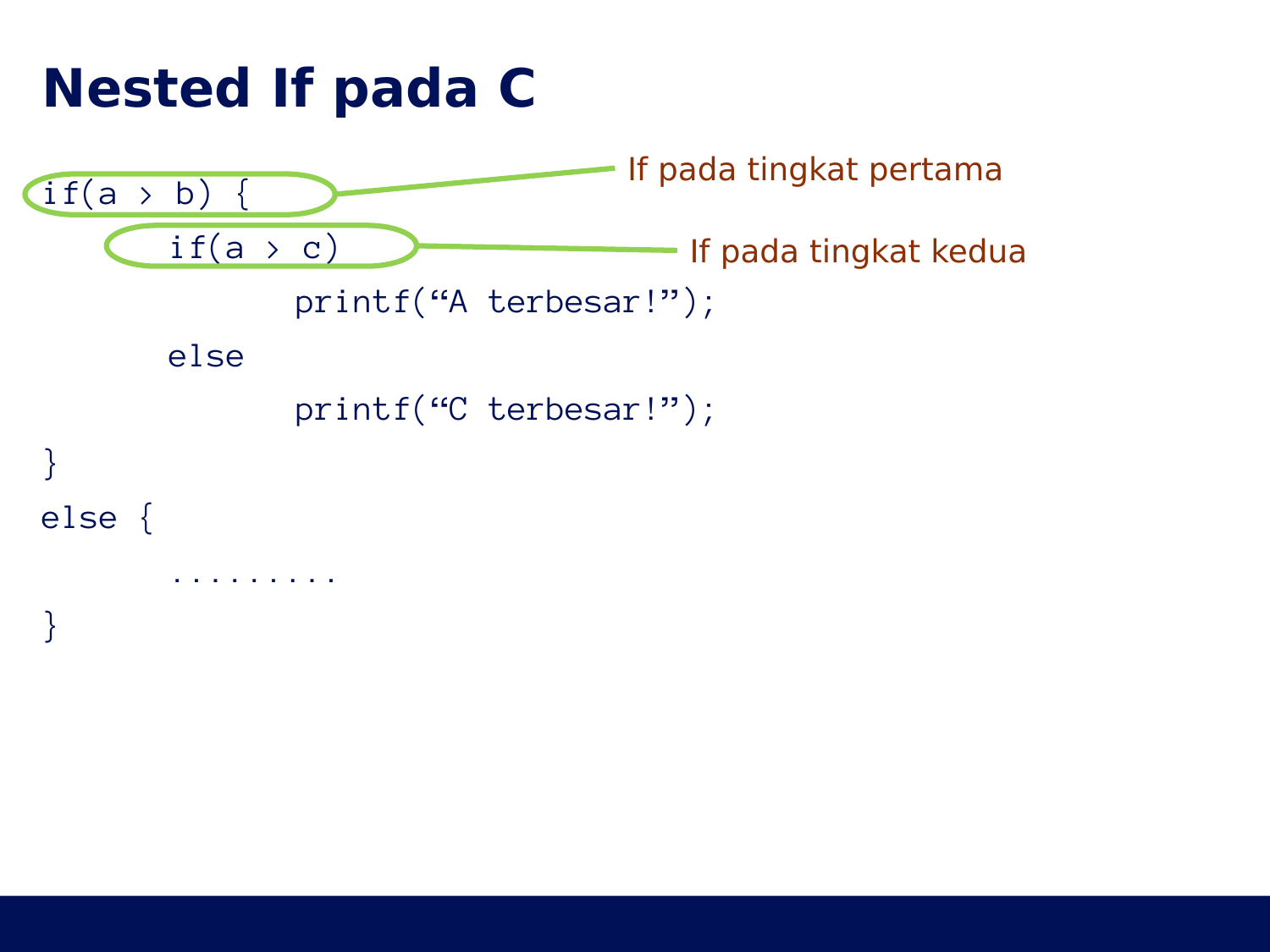

# Nested If pada C
If pada tingkat pertama

if(a > b) {
	if(a > c)
		printf(“A terbesar!”);
	else
		printf(“C terbesar!”);
}
else {
	.........
}

If pada tingkat kedua